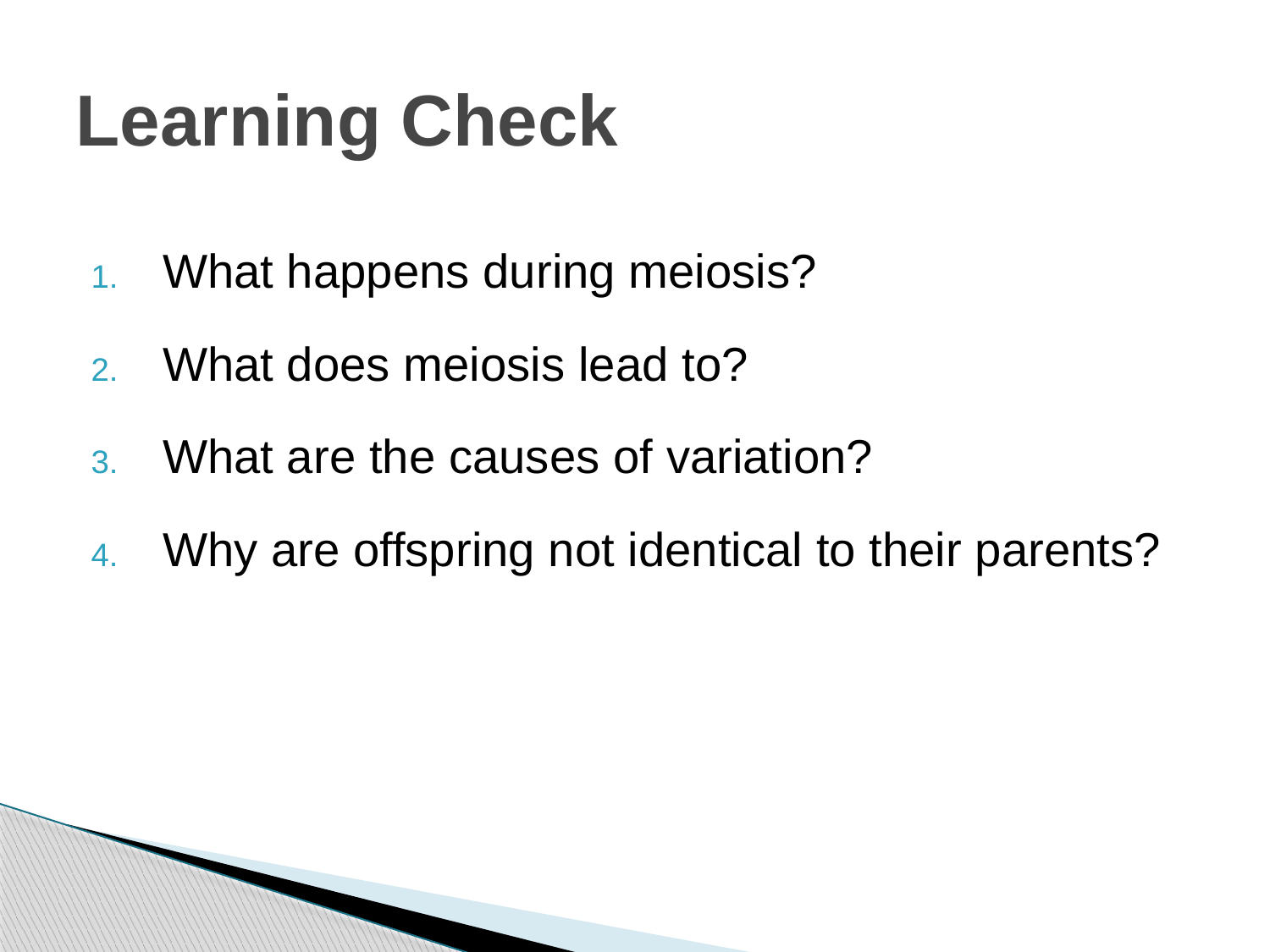

# Learning Check
What happens during meiosis?
What does meiosis lead to?
What are the causes of variation?
Why are offspring not identical to their parents?